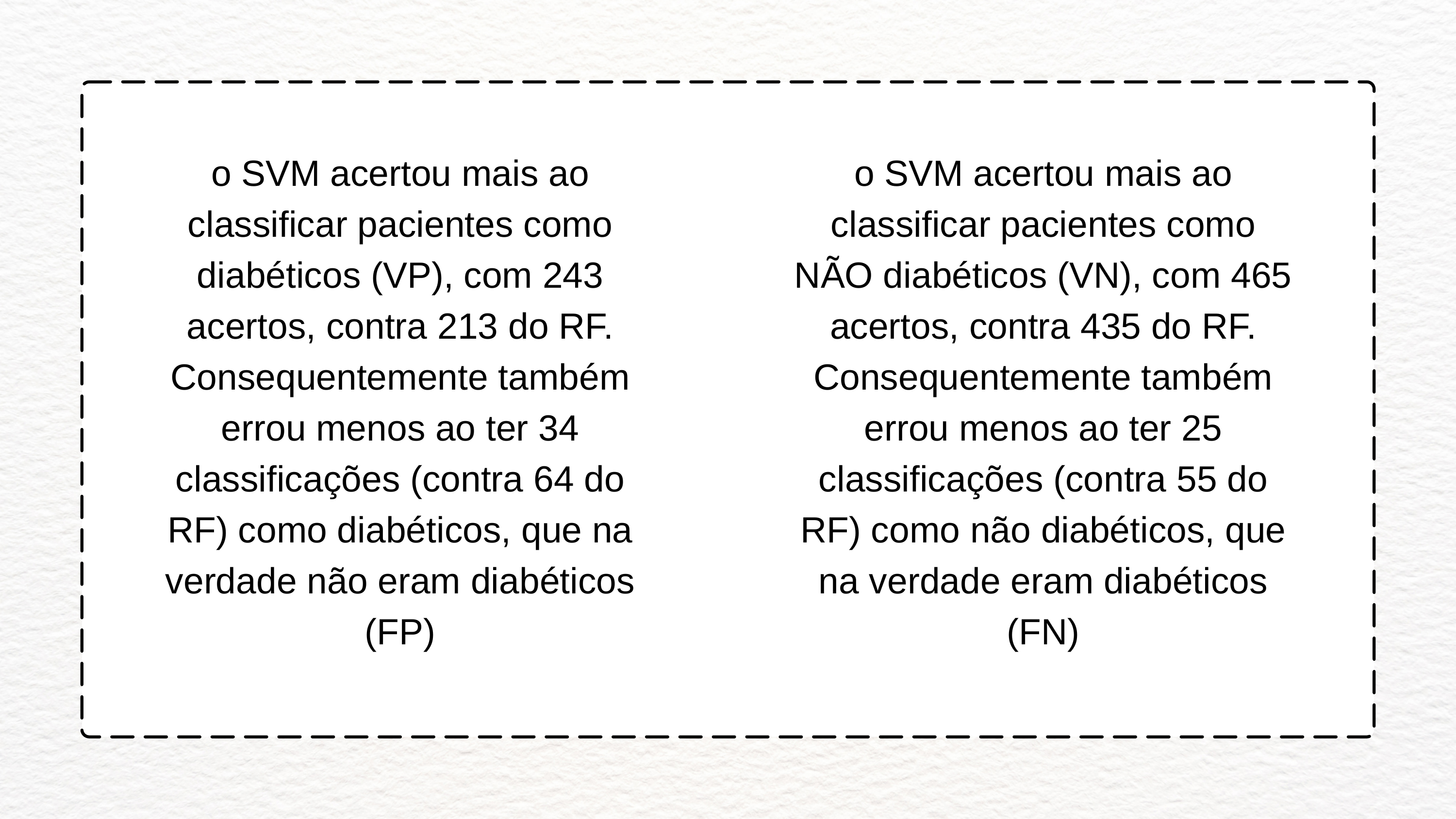

o SVM acertou mais ao classificar pacientes como diabéticos (VP), com 243 acertos, contra 213 do RF. Consequentemente também errou menos ao ter 34 classificações (contra 64 do RF) como diabéticos, que na verdade não eram diabéticos (FP)
o SVM acertou mais ao classificar pacientes como NÃO diabéticos (VN), com 465 acertos, contra 435 do RF. Consequentemente também errou menos ao ter 25 classificações (contra 55 do RF) como não diabéticos, que na verdade eram diabéticos (FN)